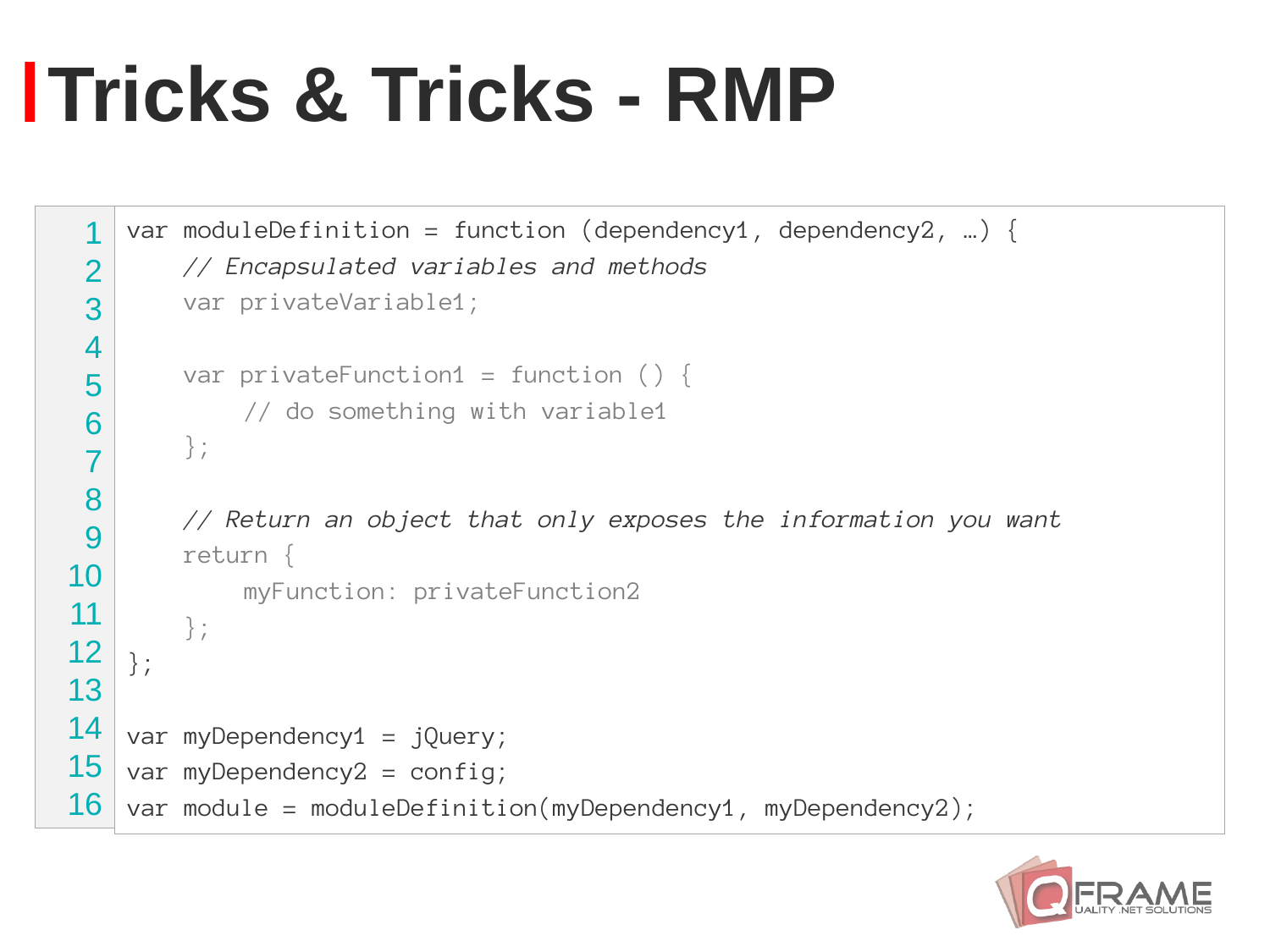

# Tricks & Tricks - RMP

var moduleDefinition = function (dependency1, dependency2, …) {
    // Encapsulated variables and methods
    var privateVariable1;

    var privateFunction1 = function () {
	// do something with variable1
    };

    // Return an object that only exposes the information you want
    return {
	myFunction: privateFunction2
    };
};

var myDependency1 = jQuery;
var myDependency2 = config;
var module = moduleDefinition(myDependency1, myDependency2);